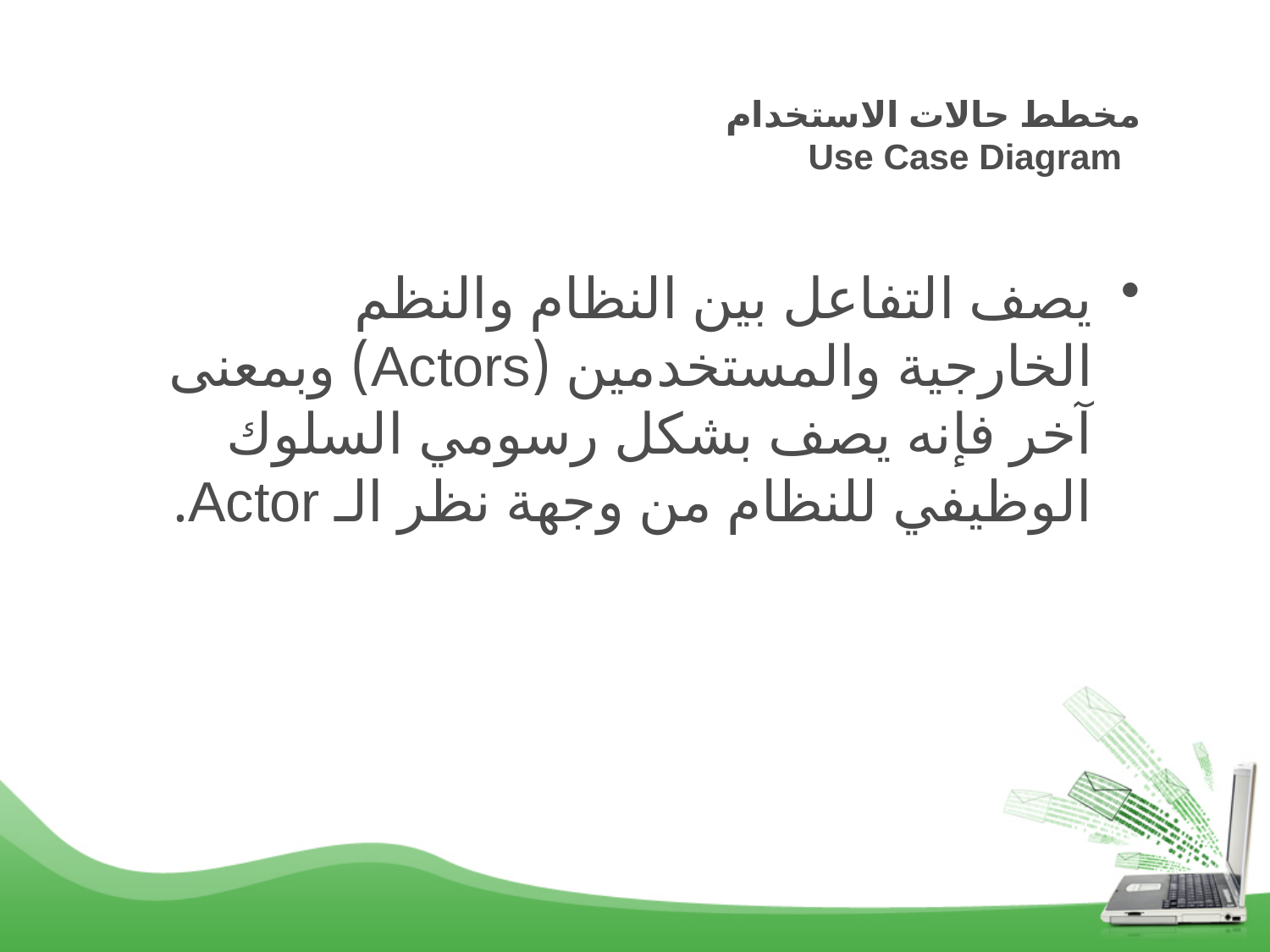

# مخطط حالات الاستخدام Use Case Diagram
يصف التفاعل بين النظام والنظم الخارجية والمستخدمين (Actors) وبمعنى آخر فإنه يصف بشكل رسومي السلوك الوظيفي للنظام من وجهة نظر الـ Actor.